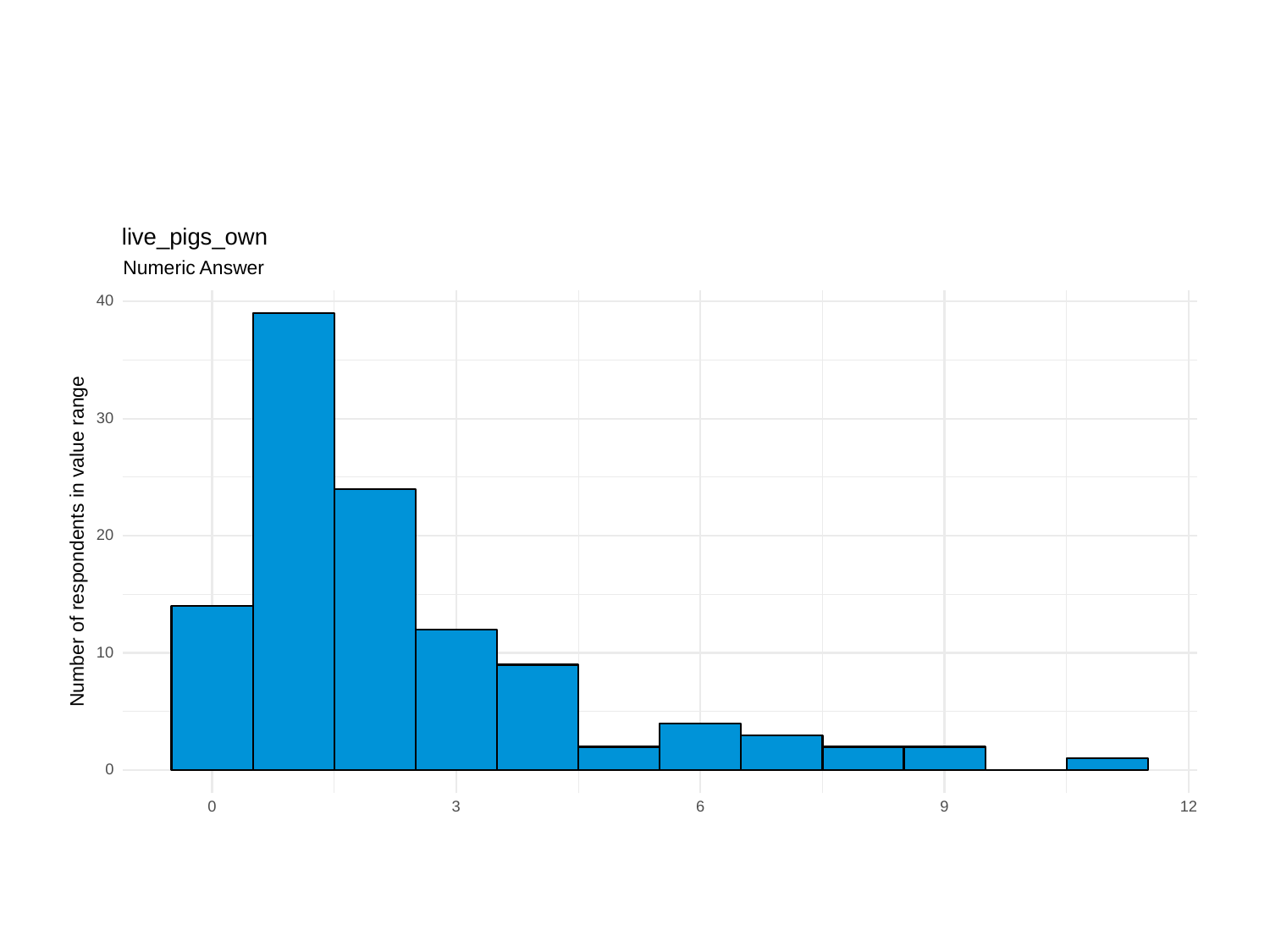

live_pigs_own
Numeric Answer

40

30

20
Number of respondents in value range

10

0

0
3
6
9
12